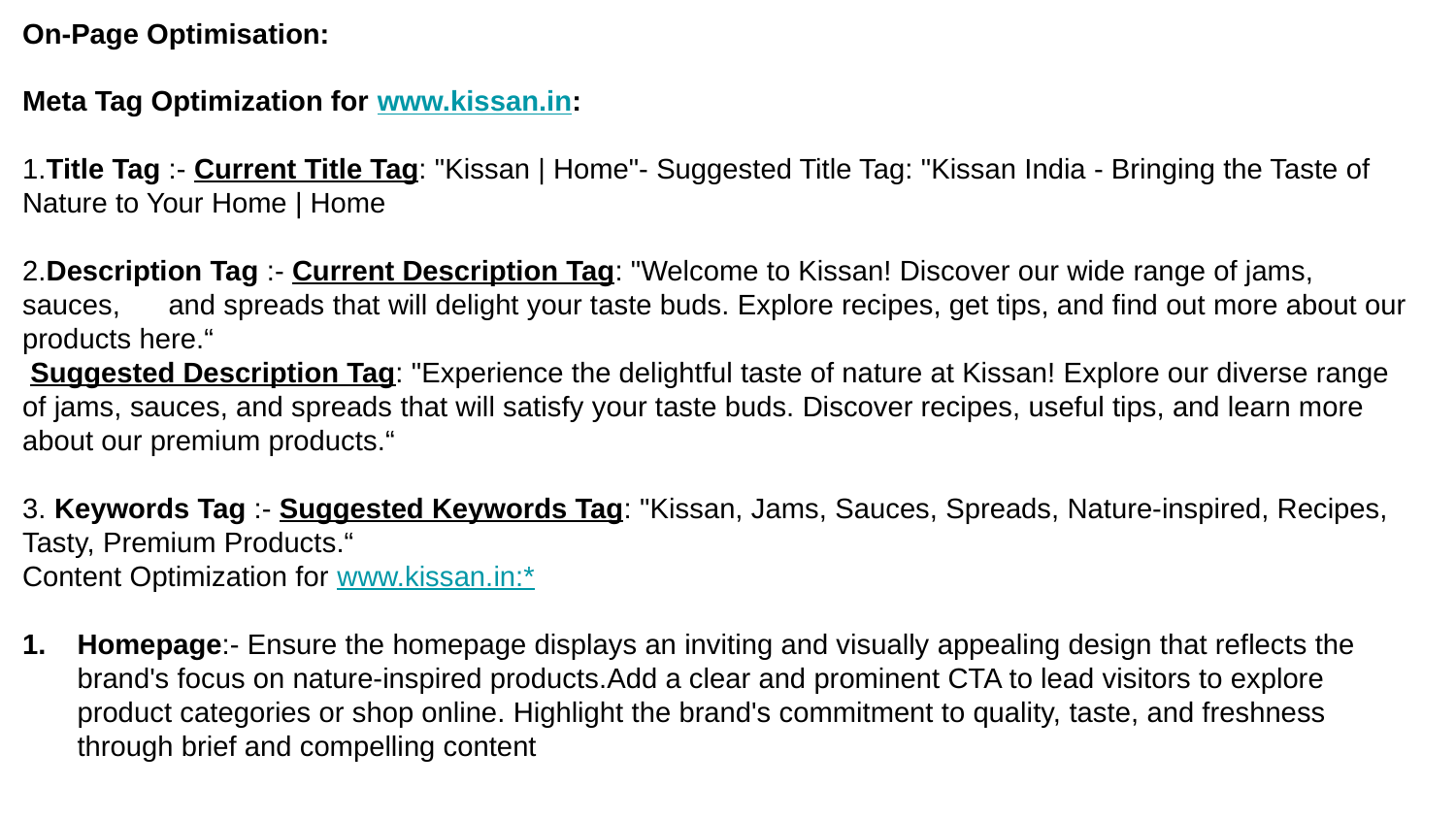

On-Page Optimisation:

Meta Tag Optimization for www.kissan.in:

1.Title Tag :- Current Title Tag: "Kissan | Home"- Suggested Title Tag: "Kissan India - Bringing the Taste of Nature to Your Home | Home

2.Description Tag :- Current Description Tag: "Welcome to Kissan! Discover our wide range of jams, sauces,      and spreads that will delight your taste buds. Explore recipes, get tips, and find out more about our products here.“
 Suggested Description Tag: "Experience the delightful taste of nature at Kissan! Explore our diverse range of jams, sauces, and spreads that will satisfy your taste buds. Discover recipes, useful tips, and learn more about our premium products.“

3. Keywords Tag :- Suggested Keywords Tag: "Kissan, Jams, Sauces, Spreads, Nature-inspired, Recipes, Tasty, Premium Products.“
Content Optimization for www.kissan.in:*

Homepage:- Ensure the homepage displays an inviting and visually appealing design that reflects the brand's focus on nature-inspired products.Add a clear and prominent CTA to lead visitors to explore product categories or shop online. Highlight the brand's commitment to quality, taste, and freshness through brief and compelling content